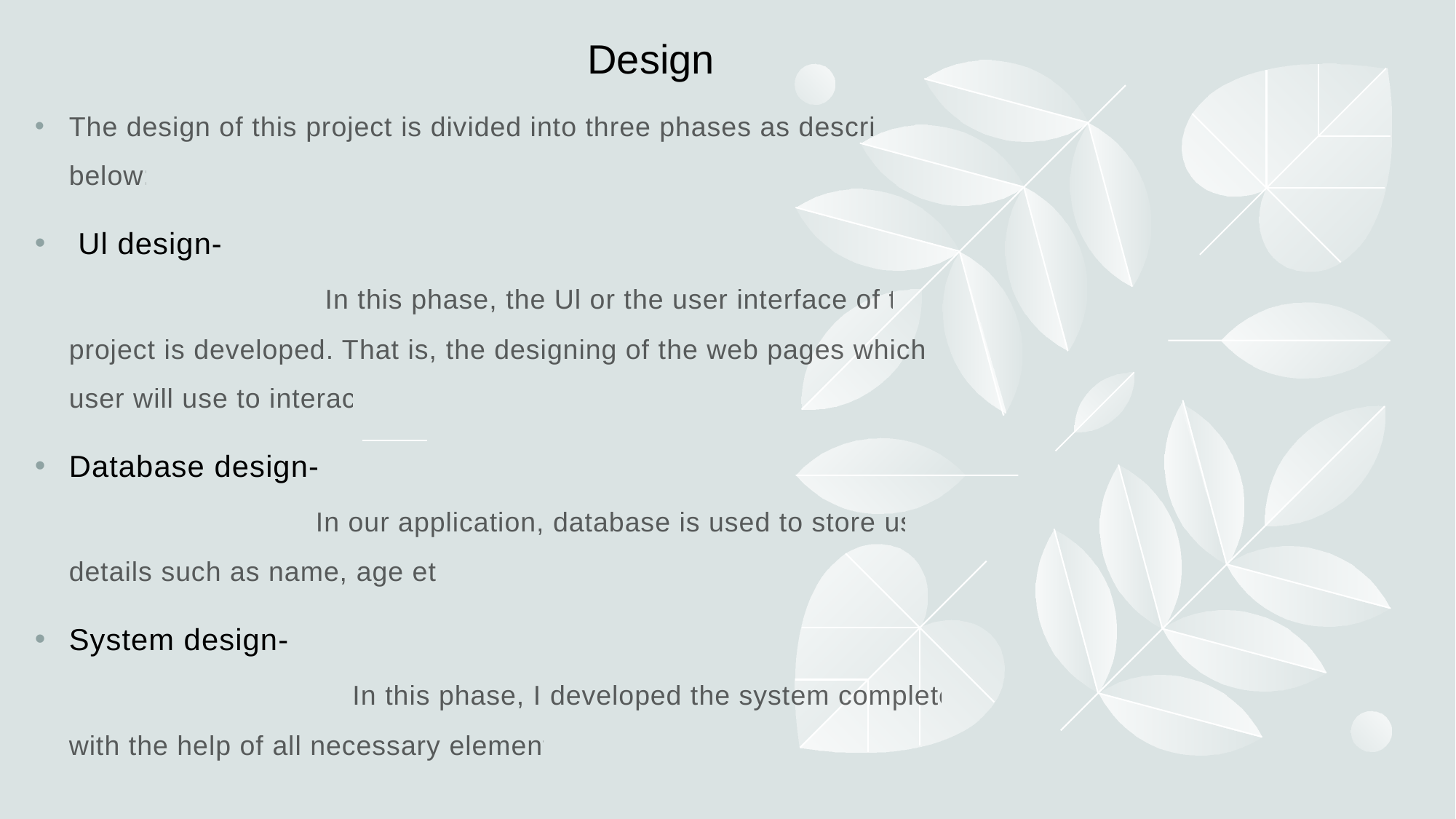

# Design
The design of this project is divided into three phases as described below:
 Ul design-                                                                                                                In this phase, the Ul or the user interface of the project is developed. That is, the designing of the web pages which the user will use to interact.
Database design-                                                                                                    In our application, database is used to store user details such as name, age etc.
System design-                                                                                                           In this phase, I developed the system completely with the help of all necessary elements.